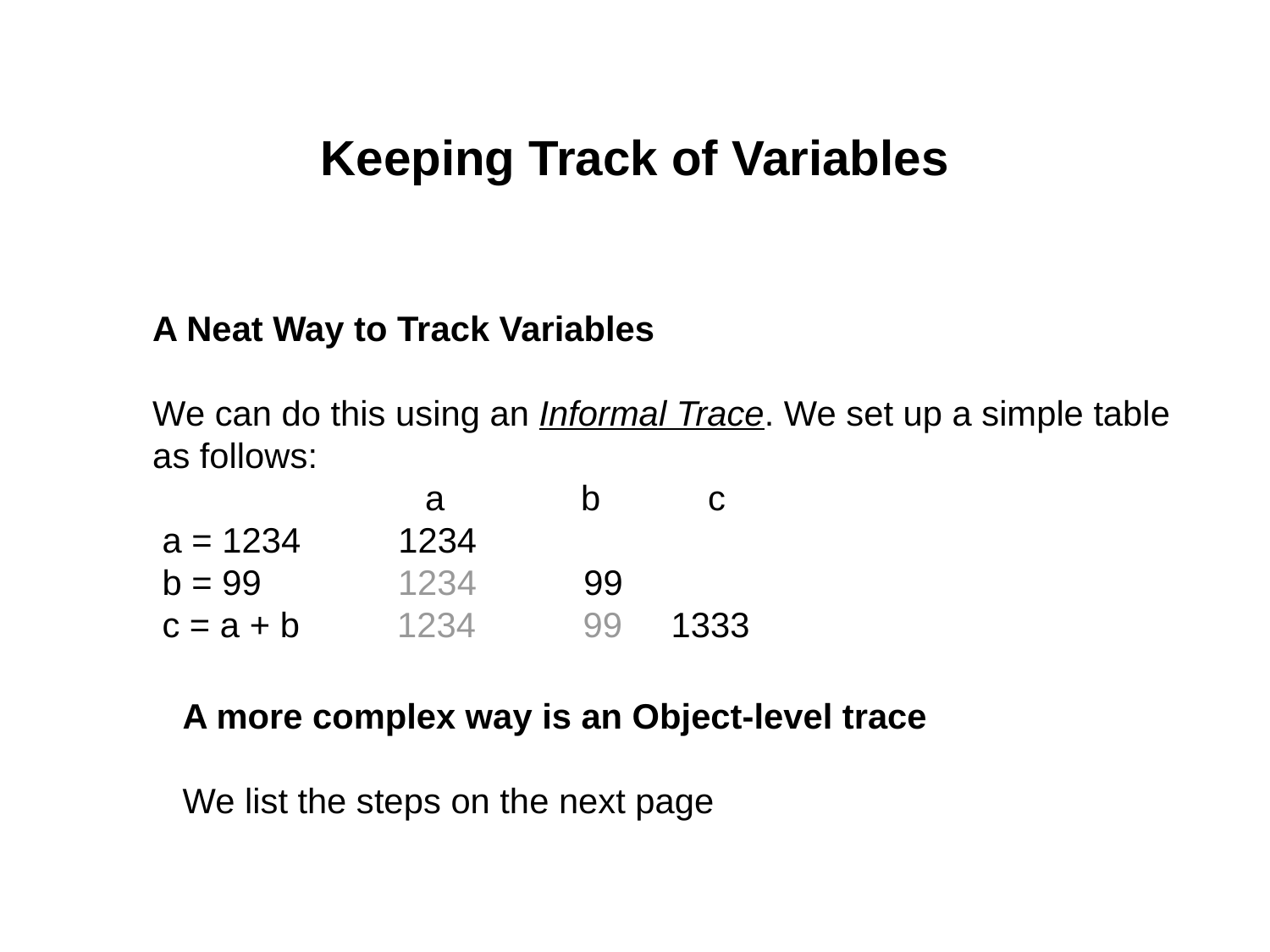

Keeping Track of Variables

A Neat Way to Track Variables

We can do this using an Informal Trace. We set up a simple table as follows:
                            a              b           c
 a = 1234          1234
 b = 99              1234           99
 c = a + b          1234           99     1333
A more complex way is an Object-level trace

We list the steps on the next page